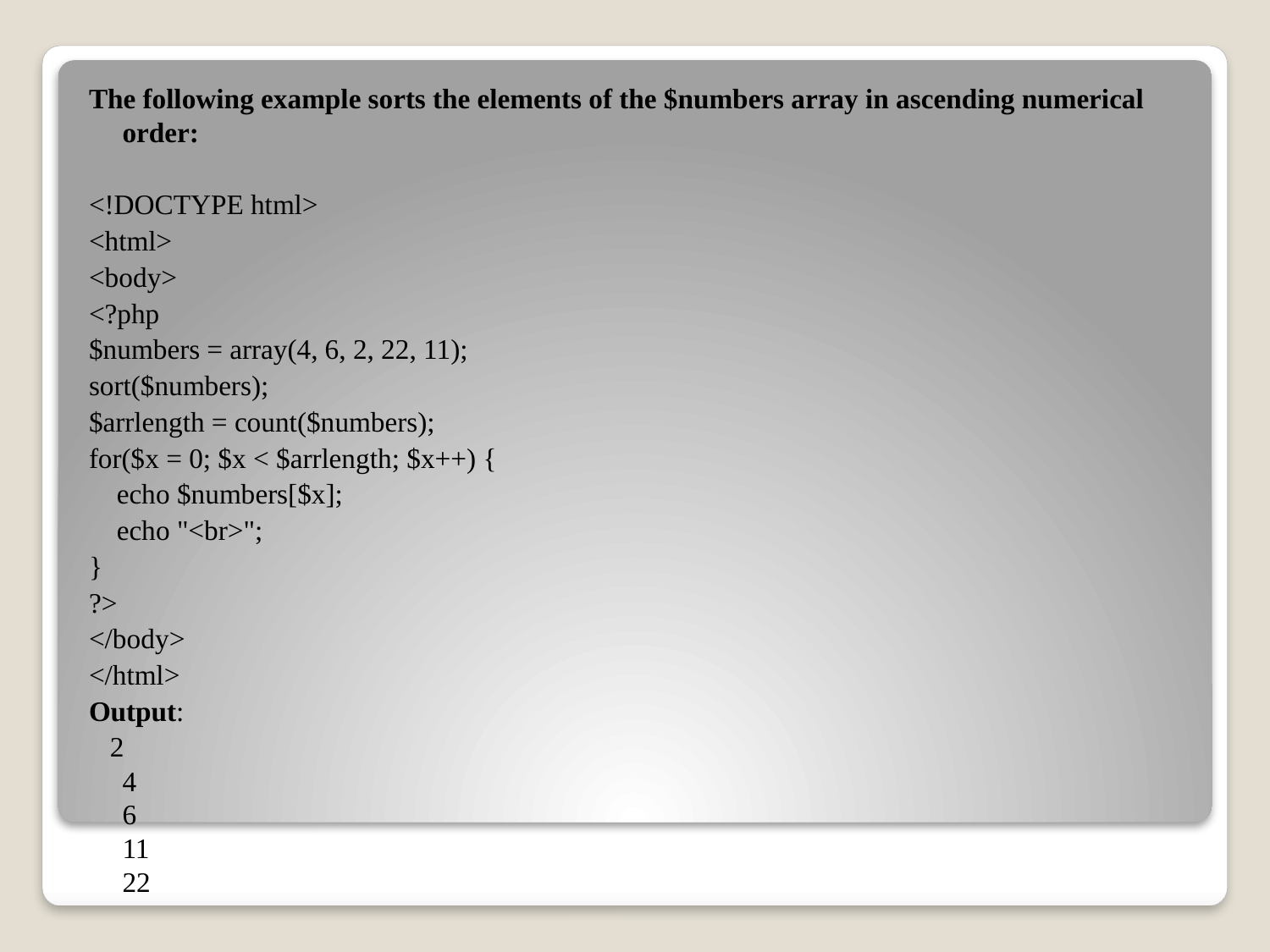

The following example sorts the elements of the $numbers array in ascending numerical order:

<!DOCTYPE html>
<html>
<body>
<?php
$numbers = array(4, 6, 2, 22, 11);
sort($numbers);
$arrlength = count($numbers);
for($x = 0; $x < $arrlength; $x++) {
    echo $numbers[$x];
    echo "<br>";
}
?>
</body>
</html>
Output:
   2
4
6
11
22